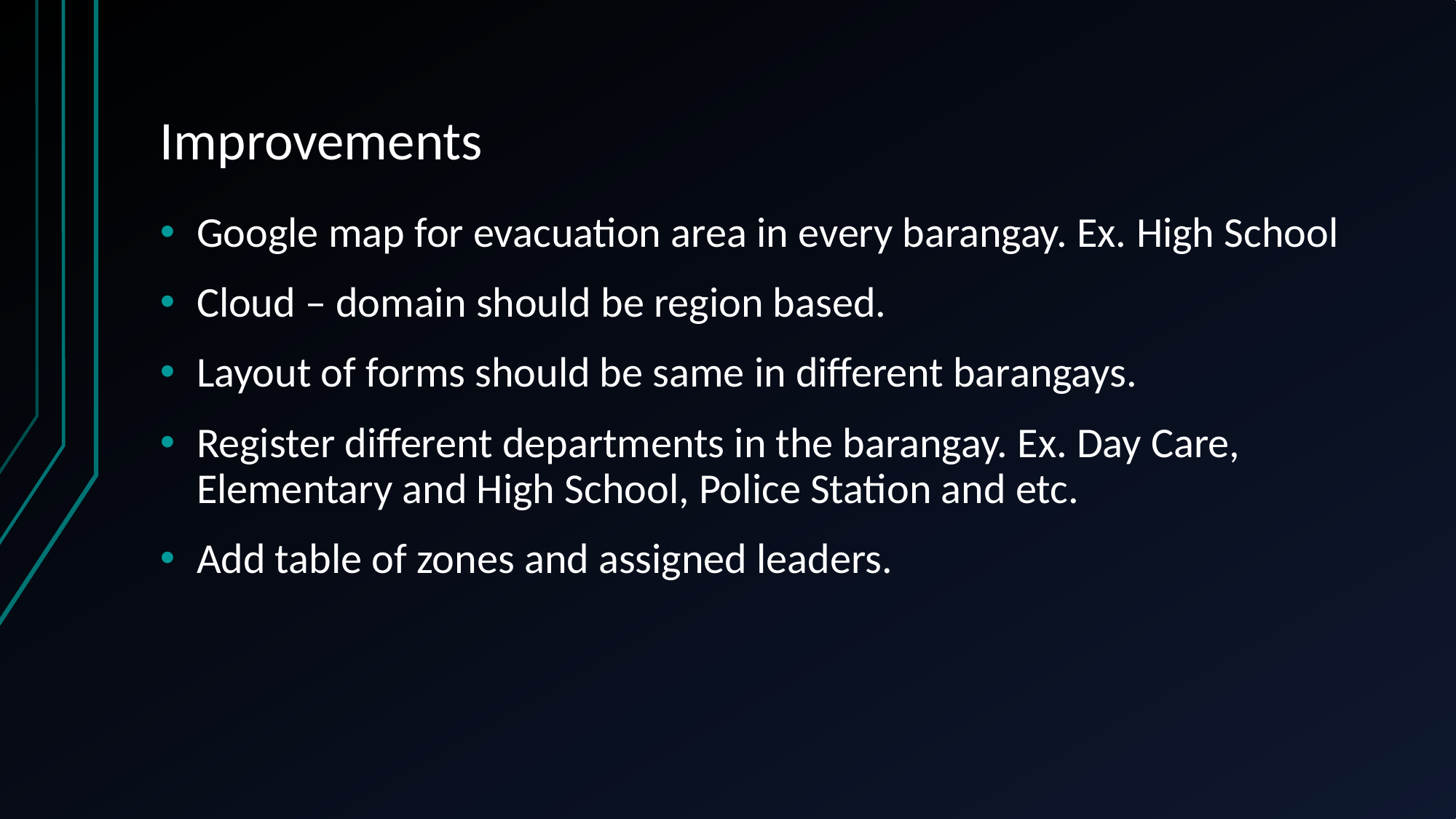

# Improvements
Google map for evacuation area in every barangay. Ex. High School
Cloud – domain should be region based.
Layout of forms should be same in different barangays.
Register different departments in the barangay. Ex. Day Care, Elementary and High School, Police Station and etc.
Add table of zones and assigned leaders.